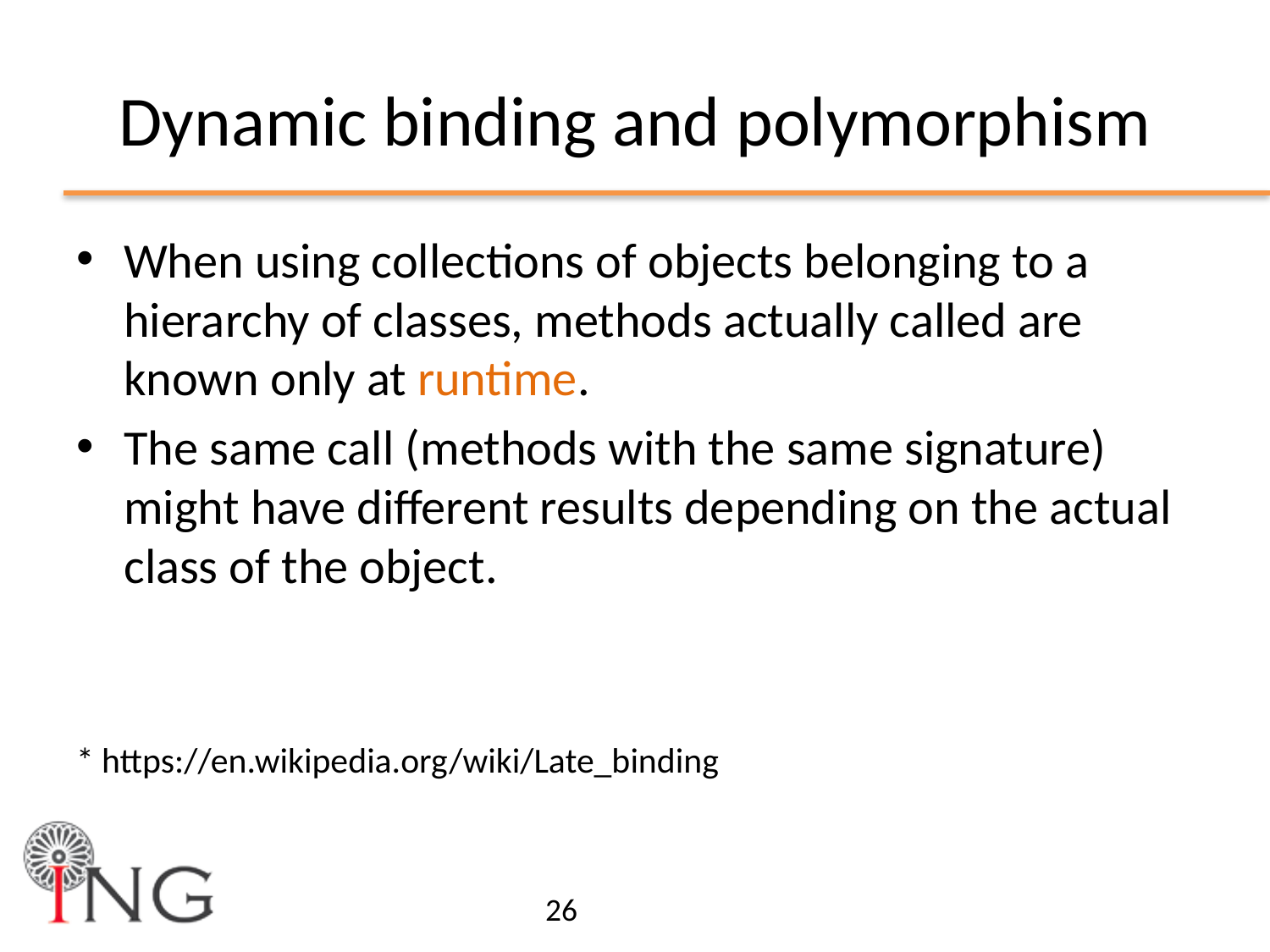

# Dynamic binding and polymorphism
When using collections of objects belonging to a hierarchy of classes, methods actually called are known only at runtime.
The same call (methods with the same signature) might have different results depending on the actual class of the object.

* https://en.wikipedia.org/wiki/Late_binding
26